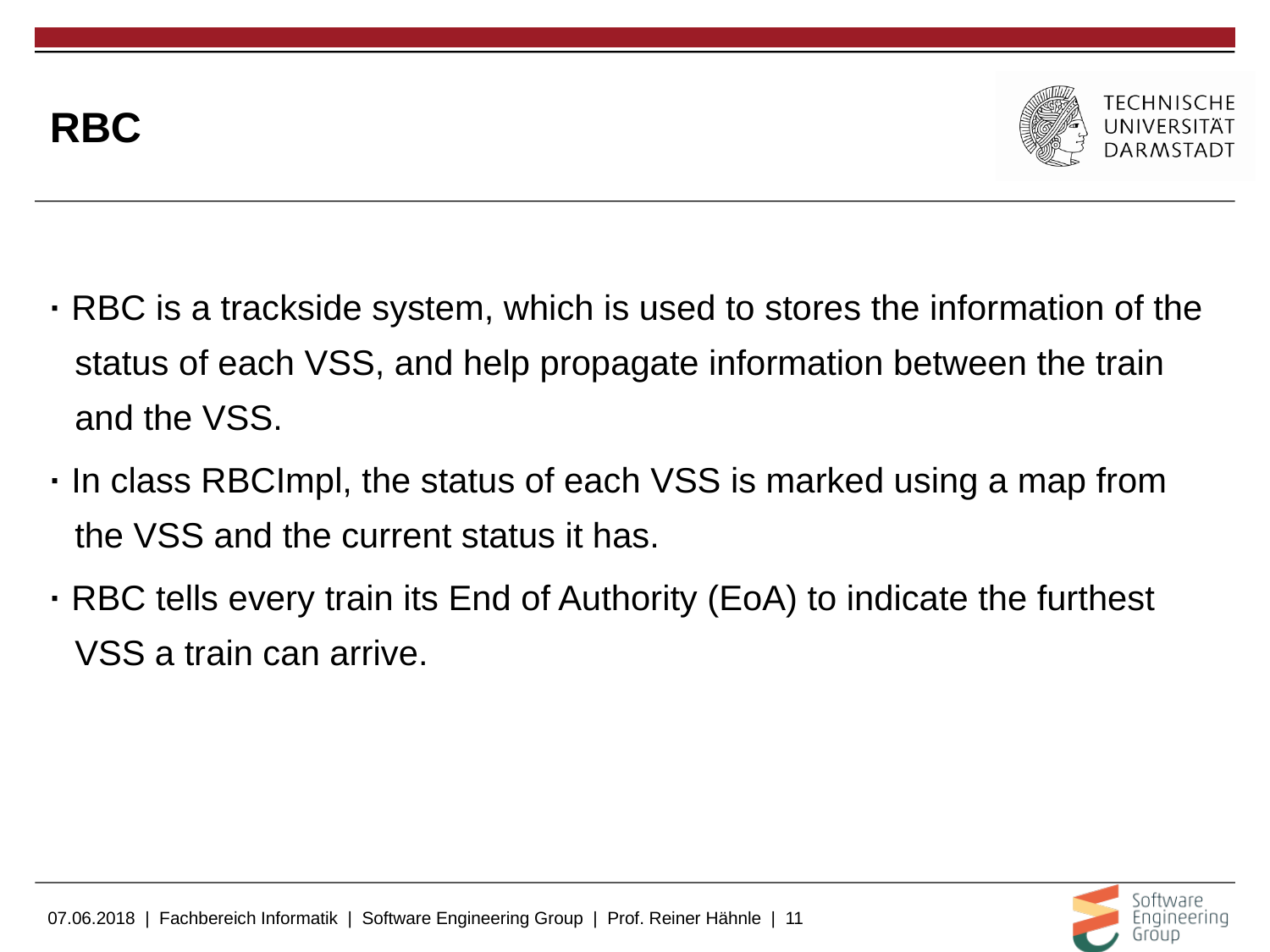

# RBC
· RBC is a trackside system, which is used to stores the information of the status of each VSS, and help propagate information between the train and the VSS.
· In class RBCImpl, the status of each VSS is marked using a map from the VSS and the current status it has.
· RBC tells every train its End of Authority (EoA) to indicate the furthest VSS a train can arrive.